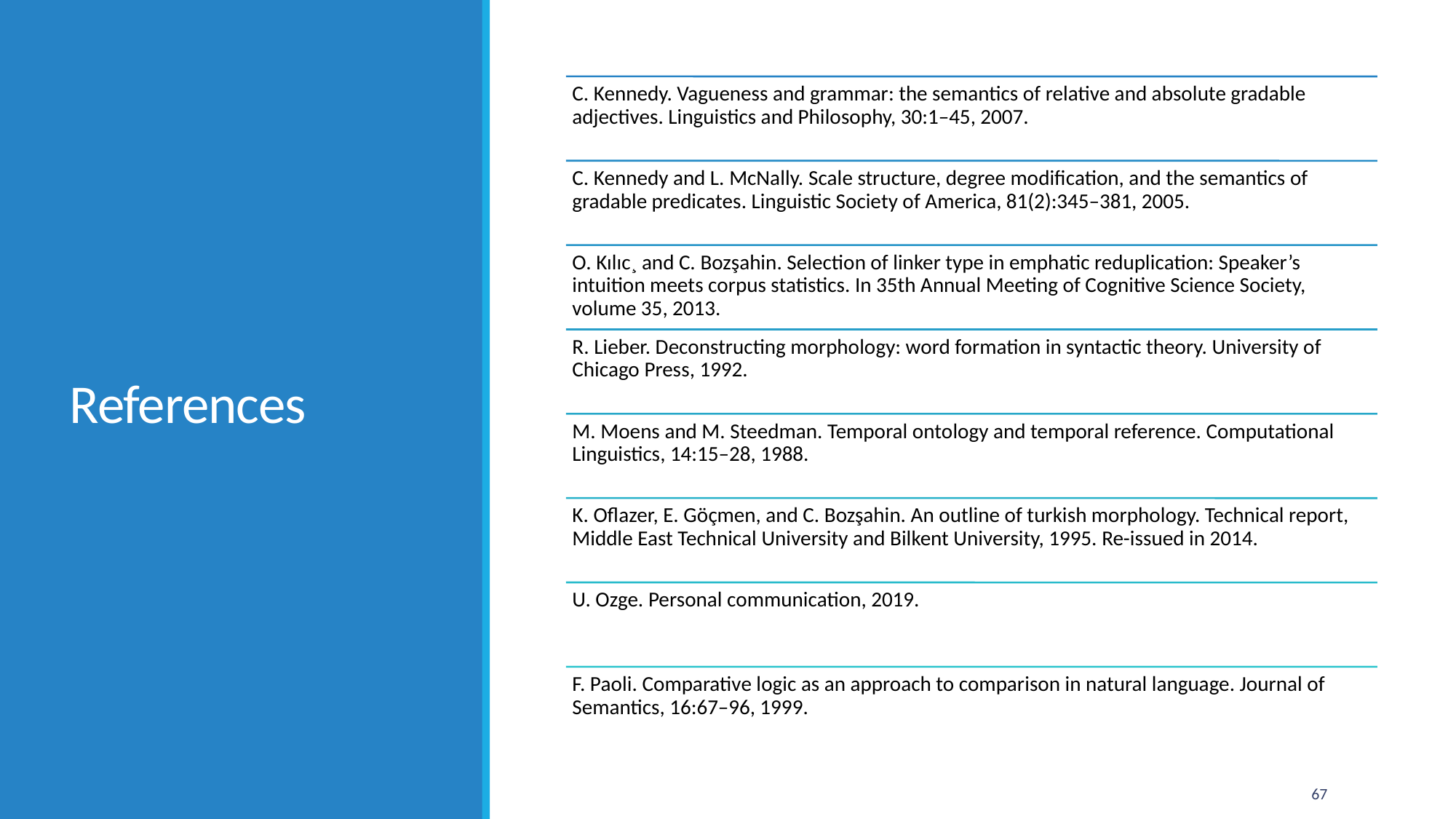

# References
C. Kennedy. Vagueness and grammar: the semantics of relative and absolute gradable adjectives. Linguistics and Philosophy, 30:1–45, 2007.
C. Kennedy and L. McNally. Scale structure, degree modification, and the semantics of gradable predicates. Linguistic Society of America, 81(2):345–381, 2005.
O. Kılıc¸ and C. Bozşahin. Selection of linker type in emphatic reduplication: Speaker’s intuition meets corpus statistics. In 35th Annual Meeting of Cognitive Science Society, volume 35, 2013.
R. Lieber. Deconstructing morphology: word formation in syntactic theory. University of Chicago Press, 1992.
M. Moens and M. Steedman. Temporal ontology and temporal reference. Computational Linguistics, 14:15–28, 1988.
K. Oflazer, E. Göçmen, and C. Bozşahin. An outline of turkish morphology. Technical report, Middle East Technical University and Bilkent University, 1995. Re-issued in 2014.
U. Ozge. Personal communication, 2019.
F. Paoli. Comparative logic as an approach to comparison in natural language. Journal of Semantics, 16:67–96, 1999.
67